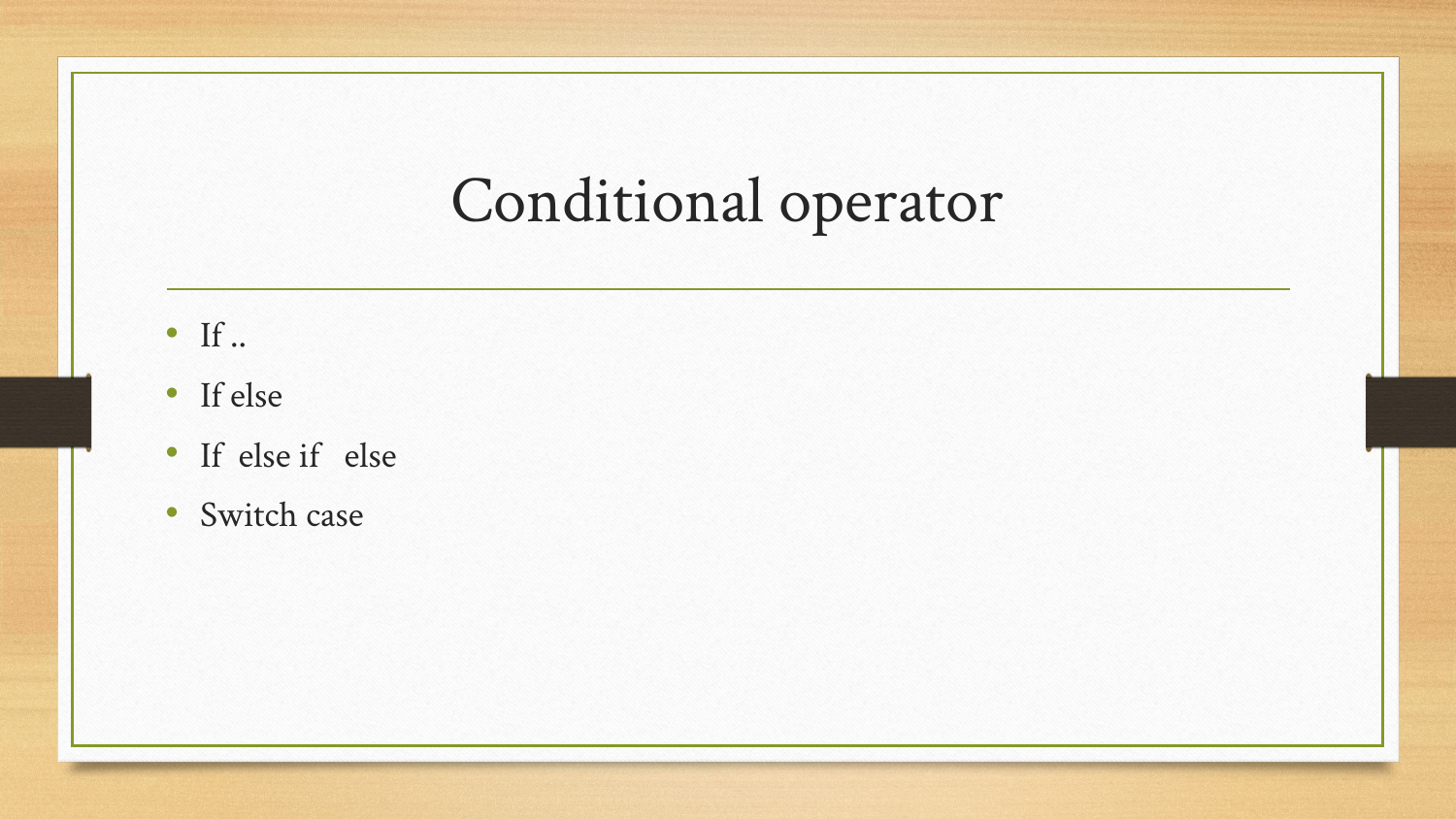

# Conditional operator
If ..
If else
If  else if   else
Switch case